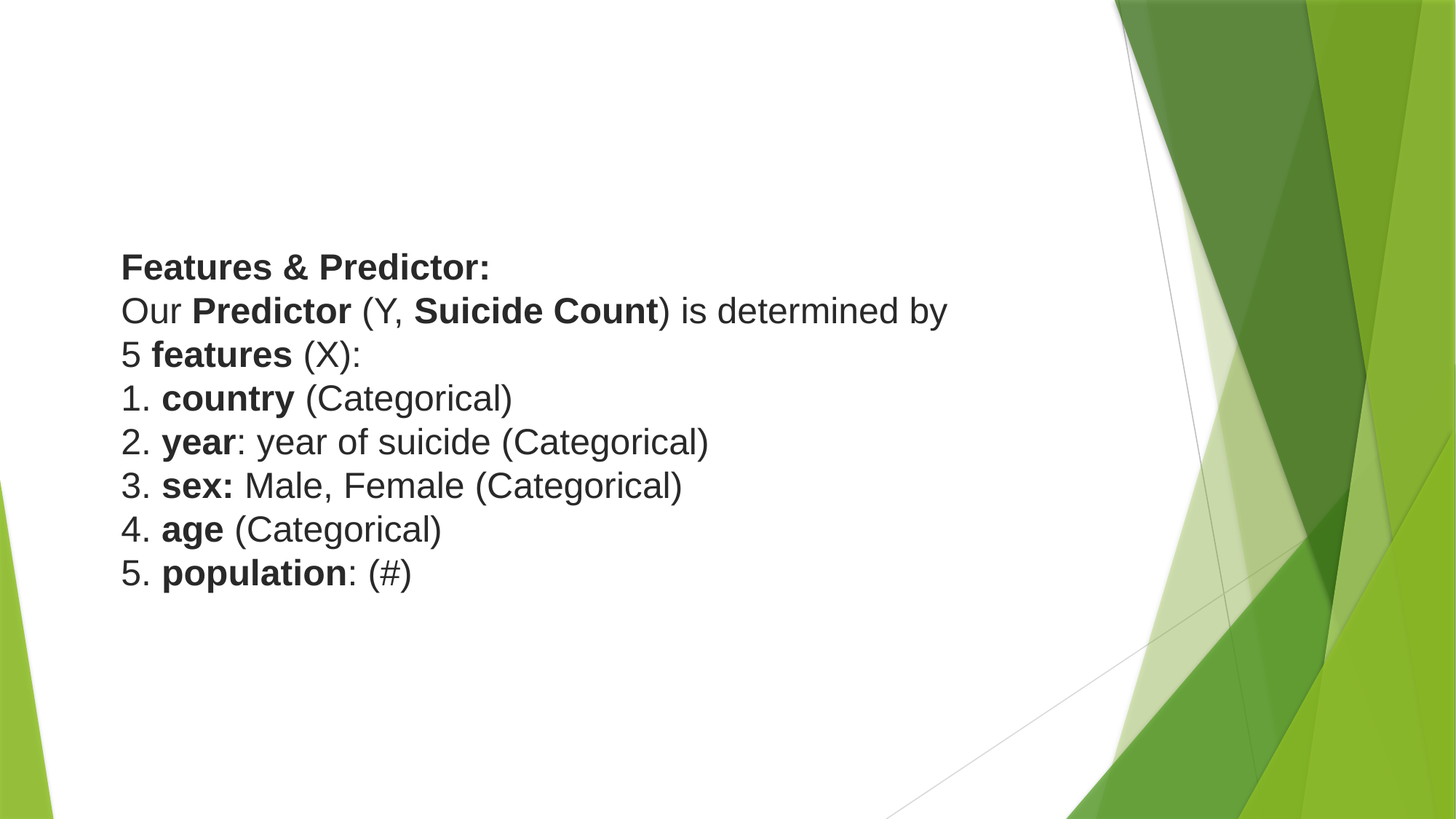

Features & Predictor:
Our Predictor (Y, Suicide Count) is determined by 5 features (X):
1. country (Categorical)
2. year: year of suicide (Categorical)
3. sex: Male, Female (Categorical)
4. age (Categorical)
5. population: (#)